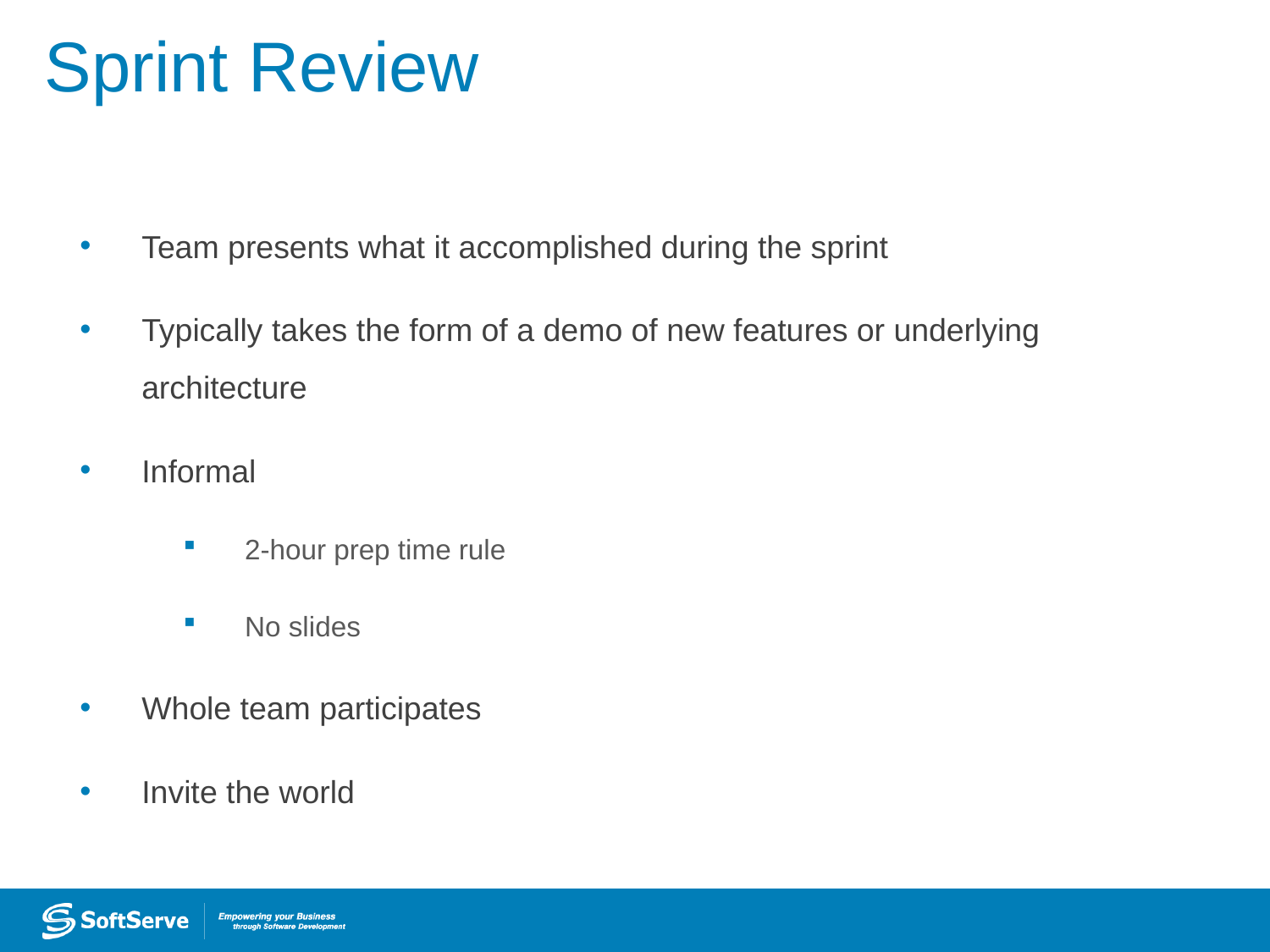

# Sprint Review
Team presents what it accomplished during the sprint
Typically takes the form of a demo of new features or underlying architecture
Informal
2-hour prep time rule
No slides
Whole team participates
Invite the world